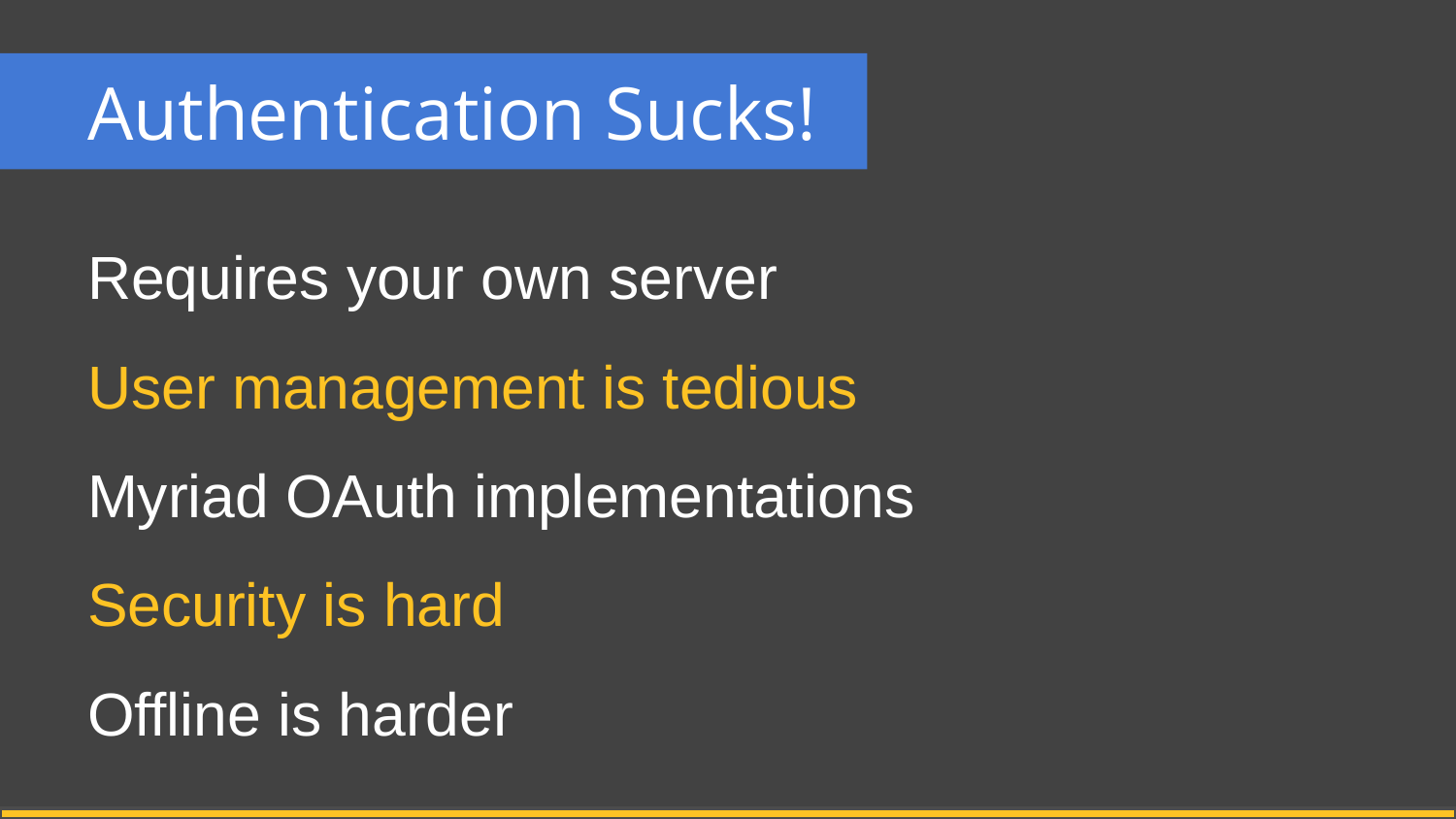

# Authentication Sucks!

Requires your own server
User management is tedious
Myriad OAuth implementations
Security is hard
Offline is harder